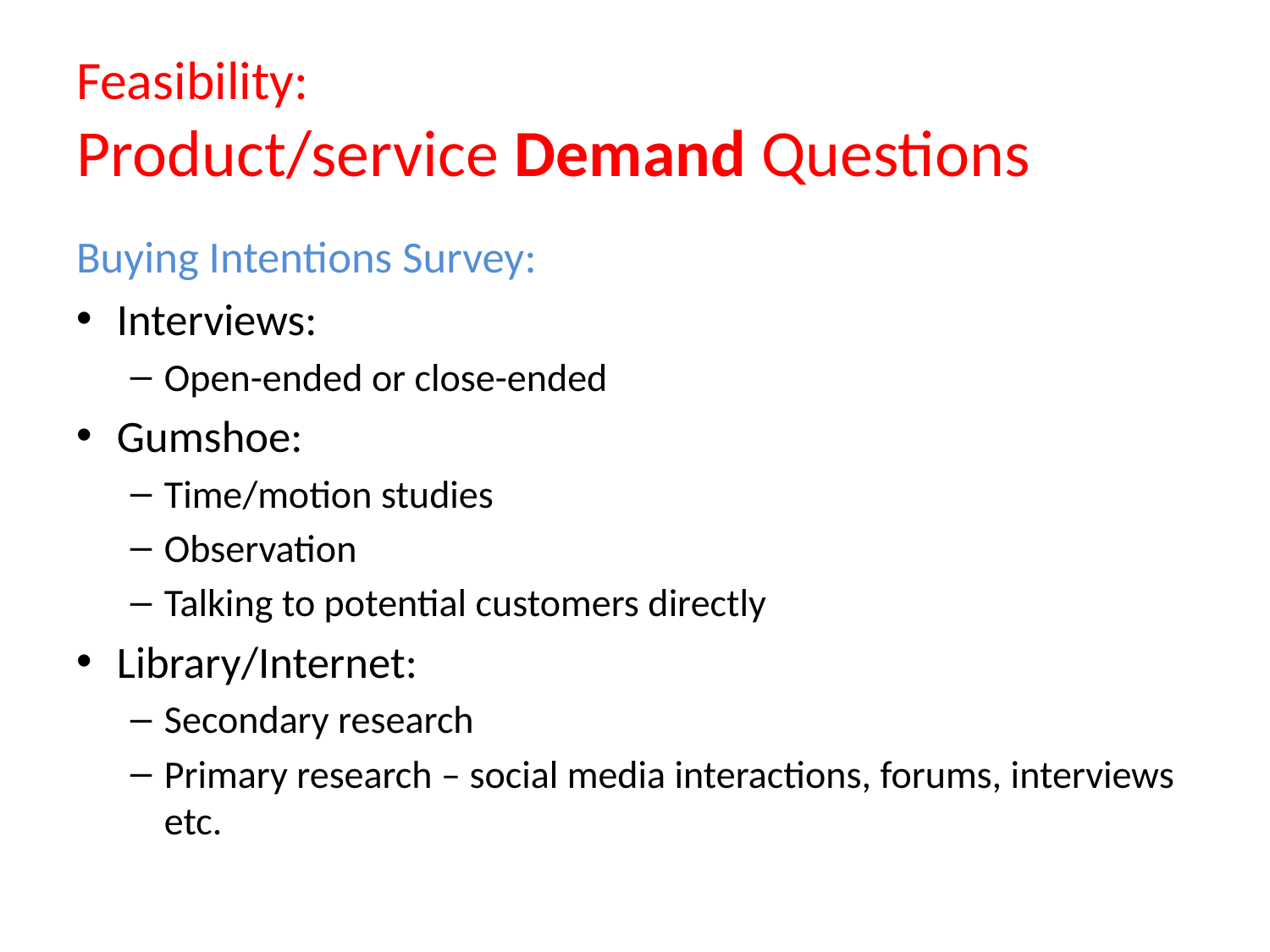

# Feasibility: Product/service Demand Questions
Buying Intentions Survey:
Interviews:
Open-ended or close-ended
Gumshoe:
Time/motion studies
Observation
Talking to potential customers directly
Library/Internet:
Secondary research
Primary research – social media interactions, forums, interviews etc.